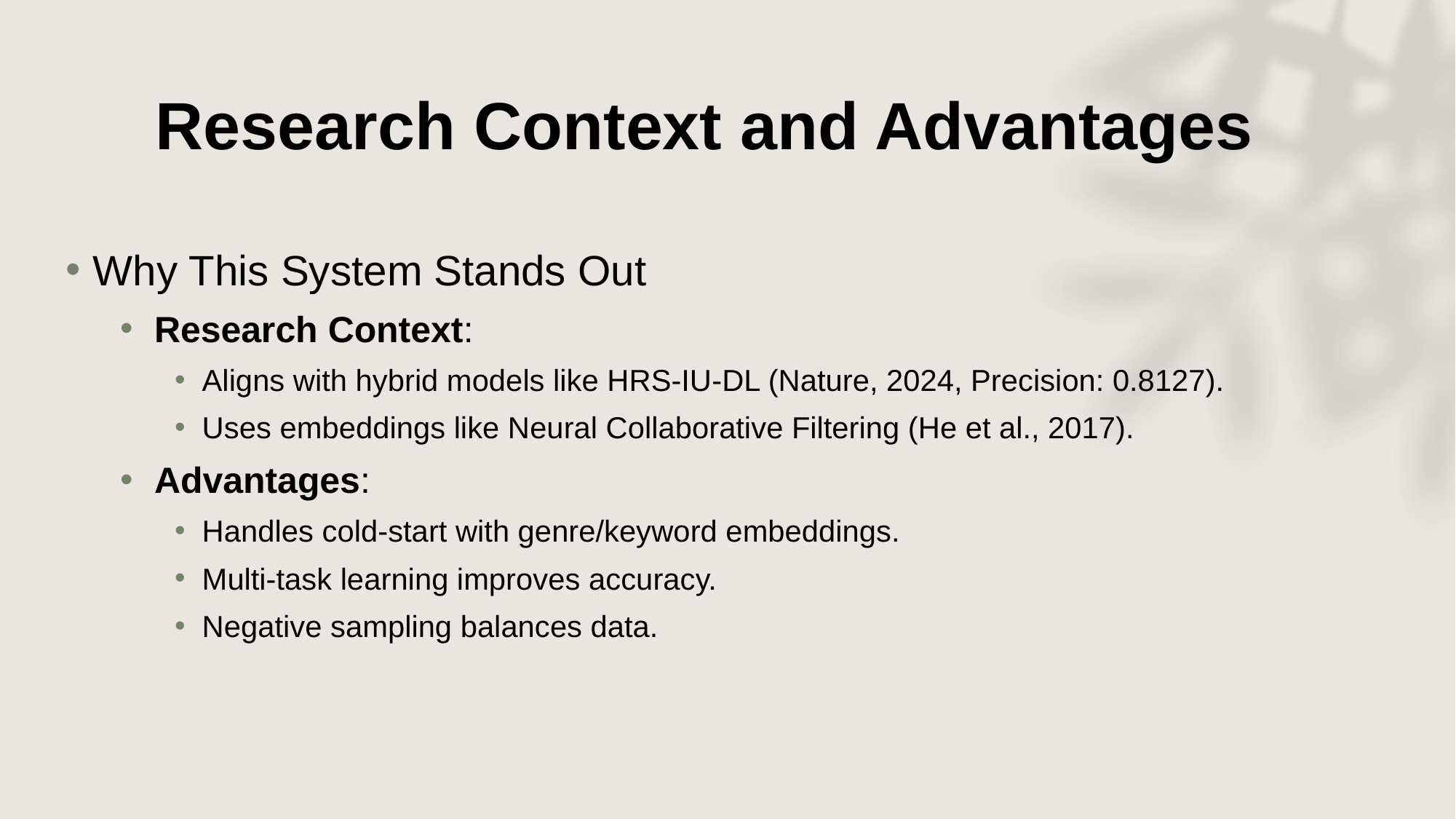

# Research Context and Advantages
Why This System Stands Out
Research Context:
Aligns with hybrid models like HRS-IU-DL (Nature, 2024, Precision: 0.8127).
Uses embeddings like Neural Collaborative Filtering (He et al., 2017).
Advantages:
Handles cold-start with genre/keyword embeddings.
Multi-task learning improves accuracy.
Negative sampling balances data.